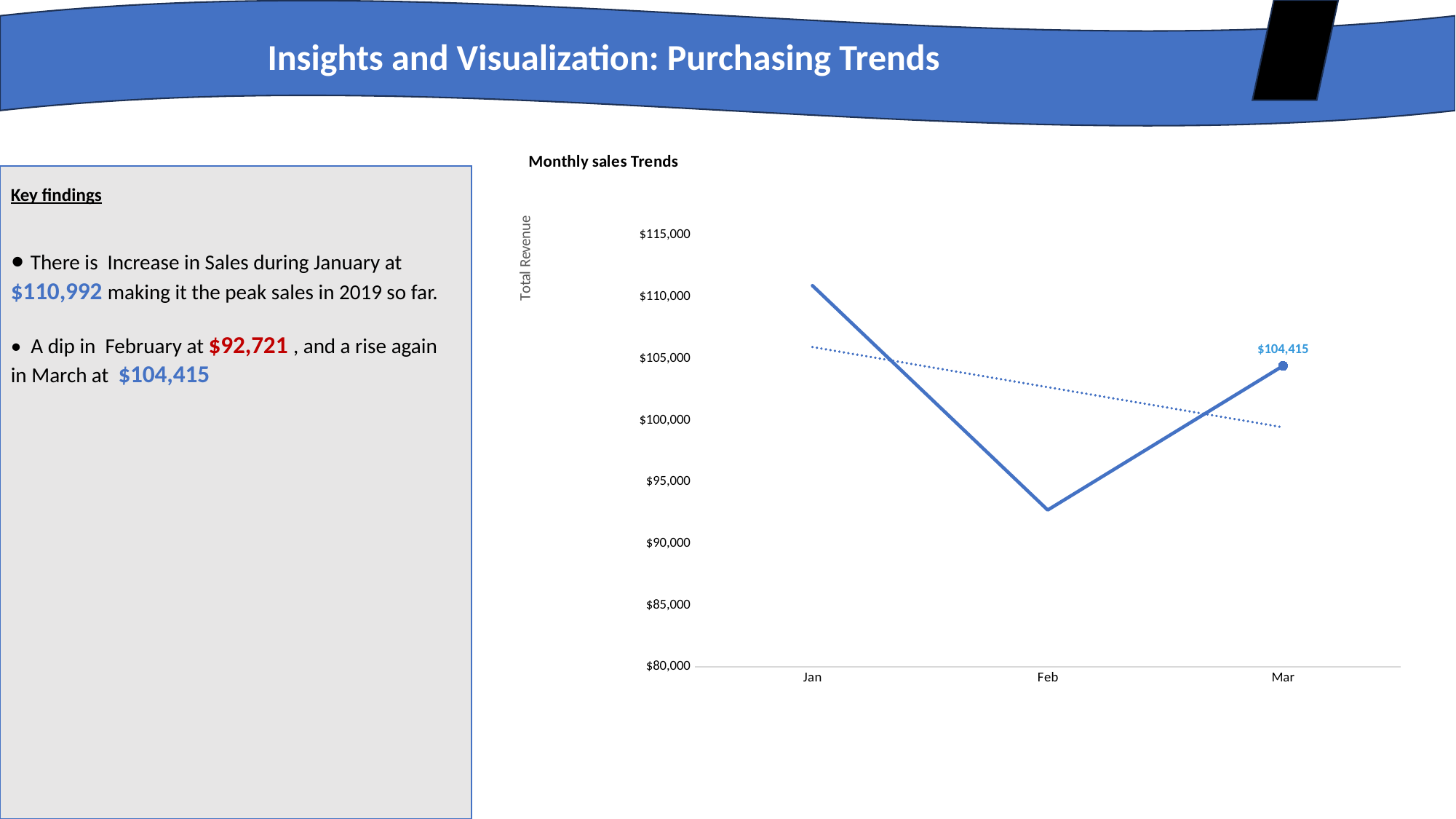

Insights and Visualization: Purchasing Trends

### Chart: Monthly sales Trends

| Category | Total |
|---|---|
| Jan | 110922.0 |
| Feb | 92721.0 |
| Mar | 104415.0 |
Key findings
• There is  Increase in Sales during January at $110,992 making it the peak sales in 2019 so far.

•  A dip in  February at $92,721 , and a rise again in March at  $104,415